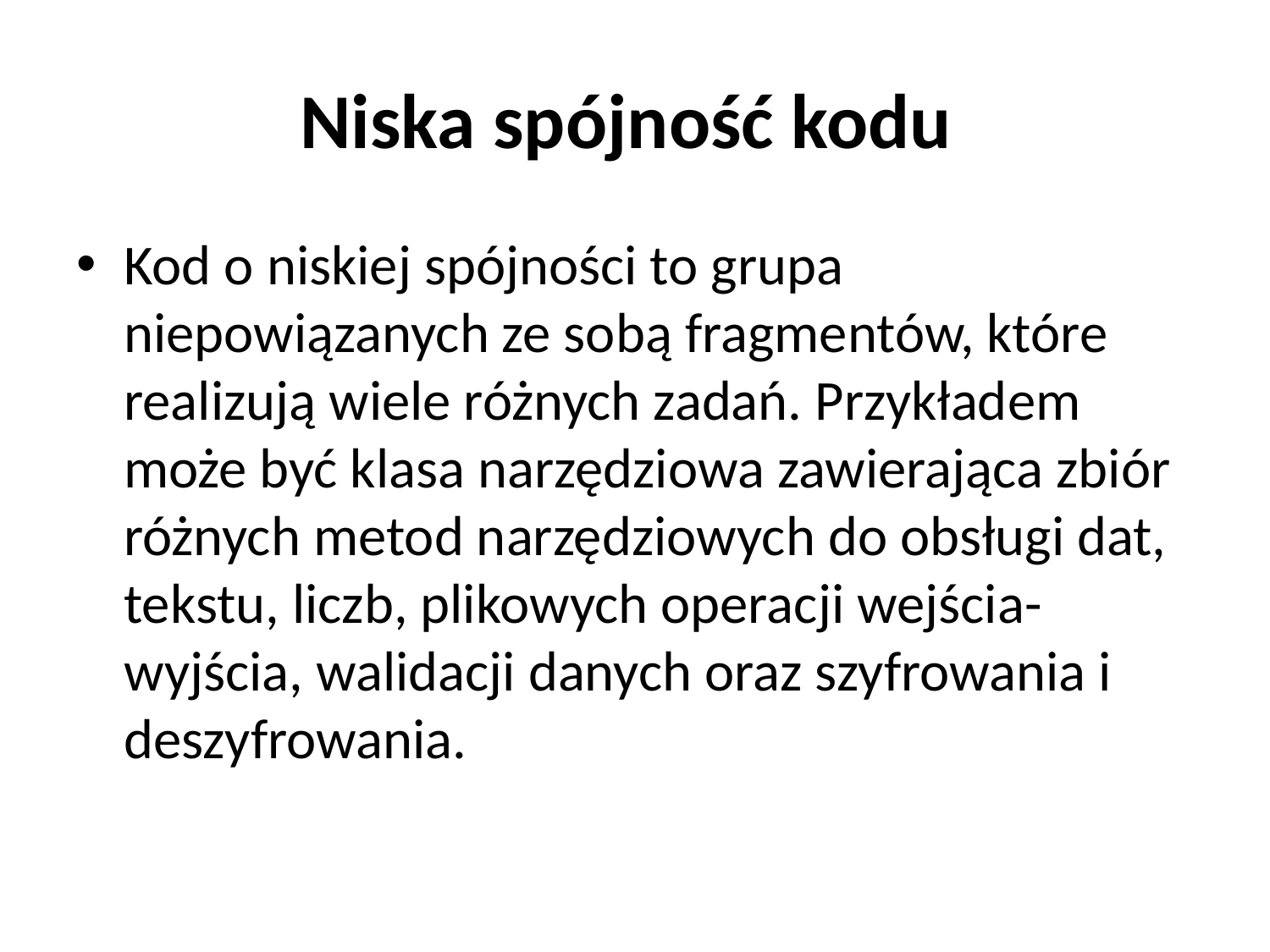

# Niska spójność kodu
Kod o niskiej spójności to grupa niepowiązanych ze sobą fragmentów, które realizują wiele różnych zadań. Przykładem może być klasa narzędziowa zawierająca zbiór różnych metod narzędziowych do obsługi dat, tekstu, liczb, plikowych operacji wejścia-wyjścia, walidacji danych oraz szyfrowania i deszyfrowania.